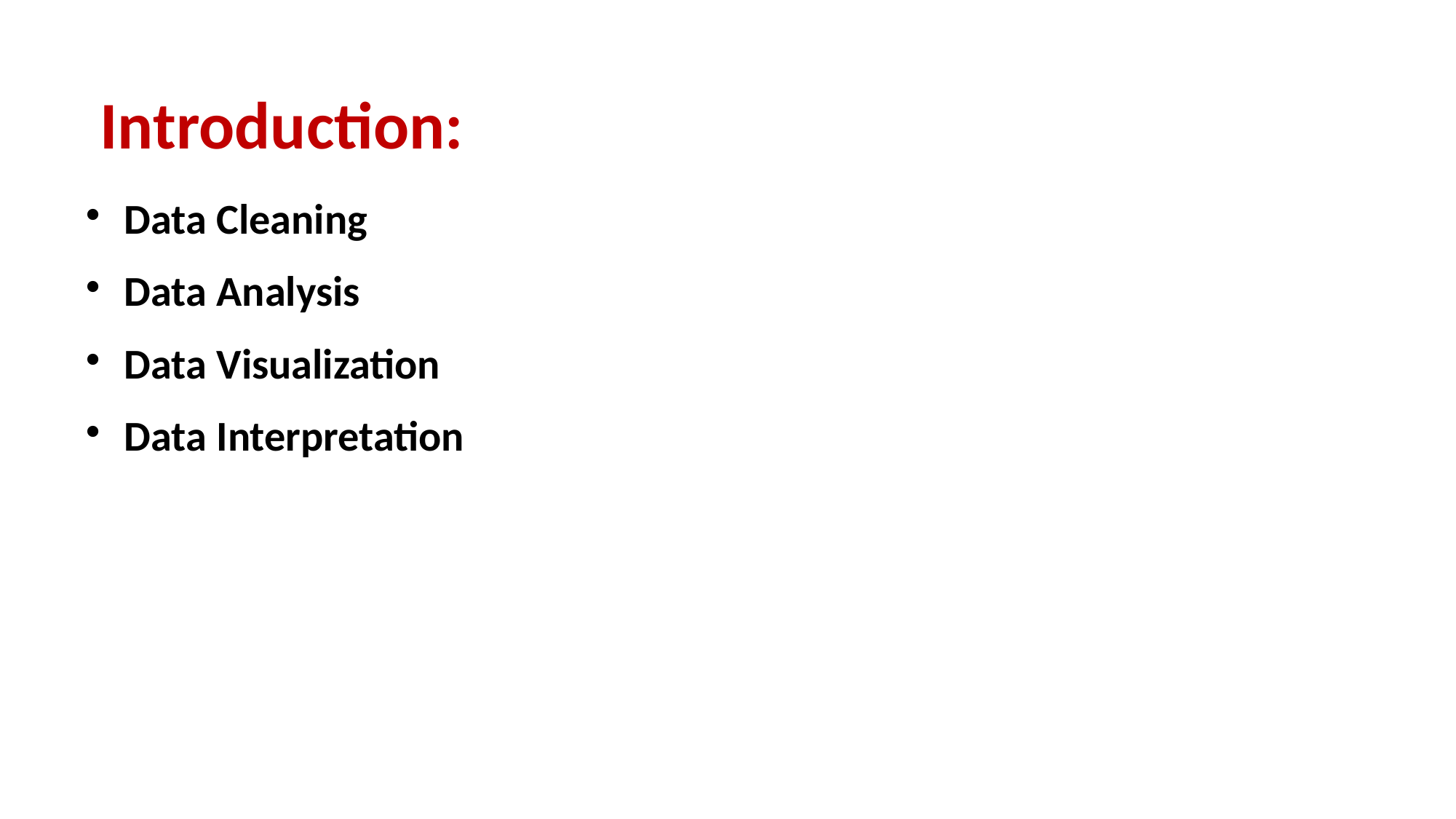

Introduction:
Data Cleaning
Data Analysis
Data Visualization
Data Interpretation